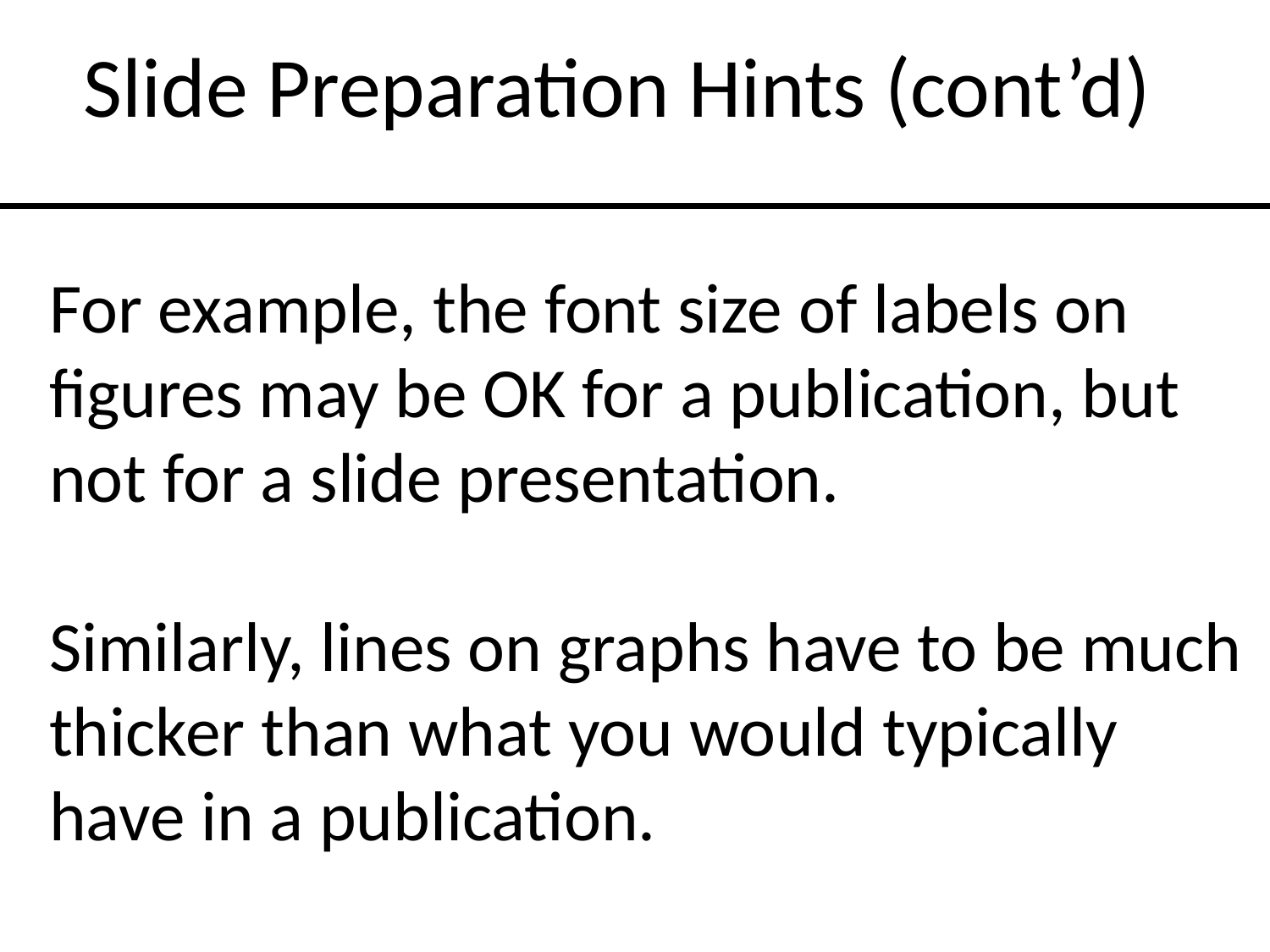

Slide Preparation Hints (cont’d)
For example, the font size of labels on figures may be OK for a publication, but not for a slide presentation.

Similarly, lines on graphs have to be much thicker than what you would typically have in a publication.